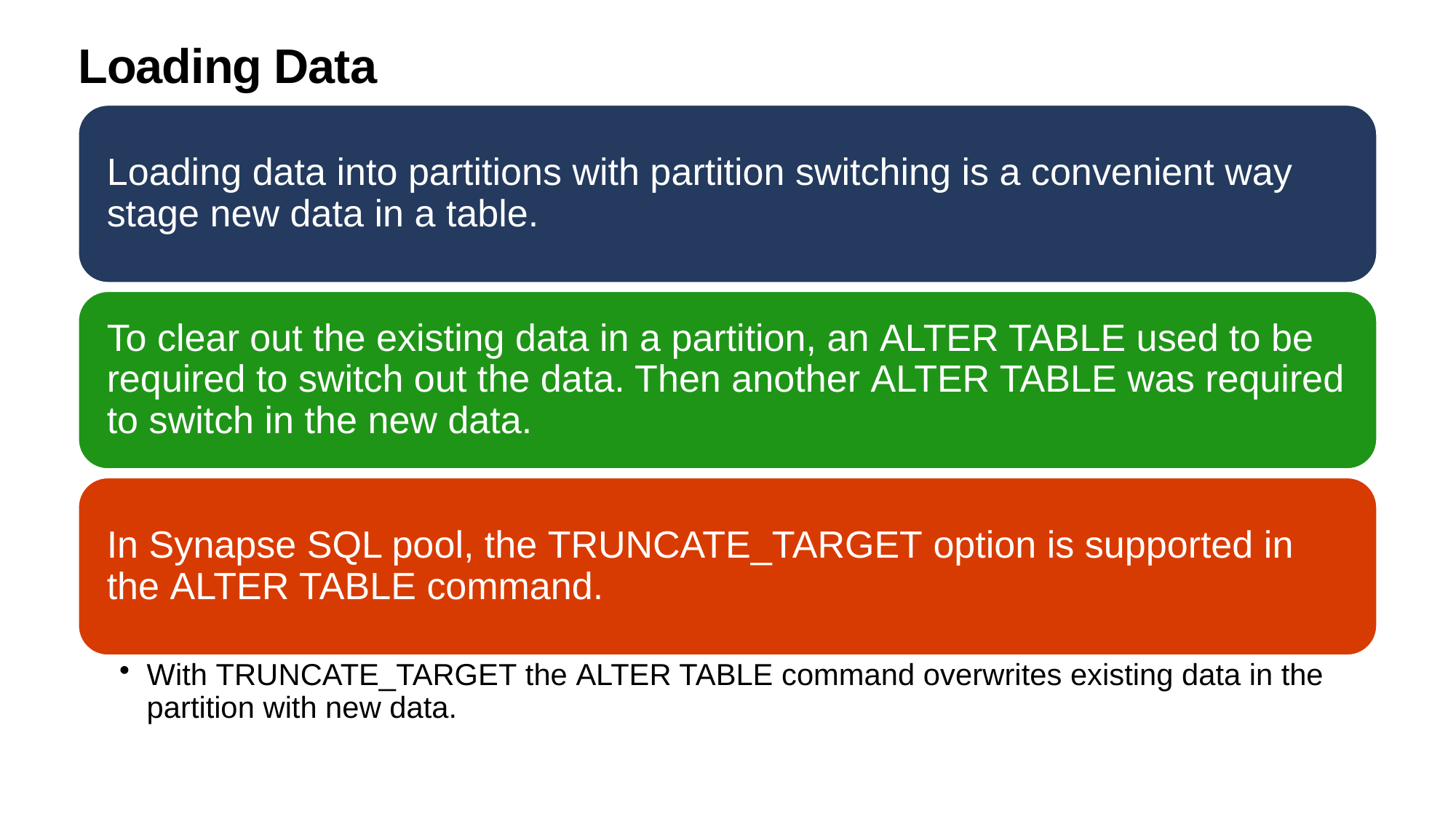

# Loading Data
Loading data into partitions with partition switching is a convenient way stage new data in a table.
To clear out the existing data in a partition, an ALTER TABLE used to be required to switch out the data. Then another ALTER TABLE was required to switch in the new data.
In Synapse SQL pool, the TRUNCATE_TARGET option is supported in the ALTER TABLE command.
With TRUNCATE_TARGET the ALTER TABLE command overwrites existing data in the partition with new data.